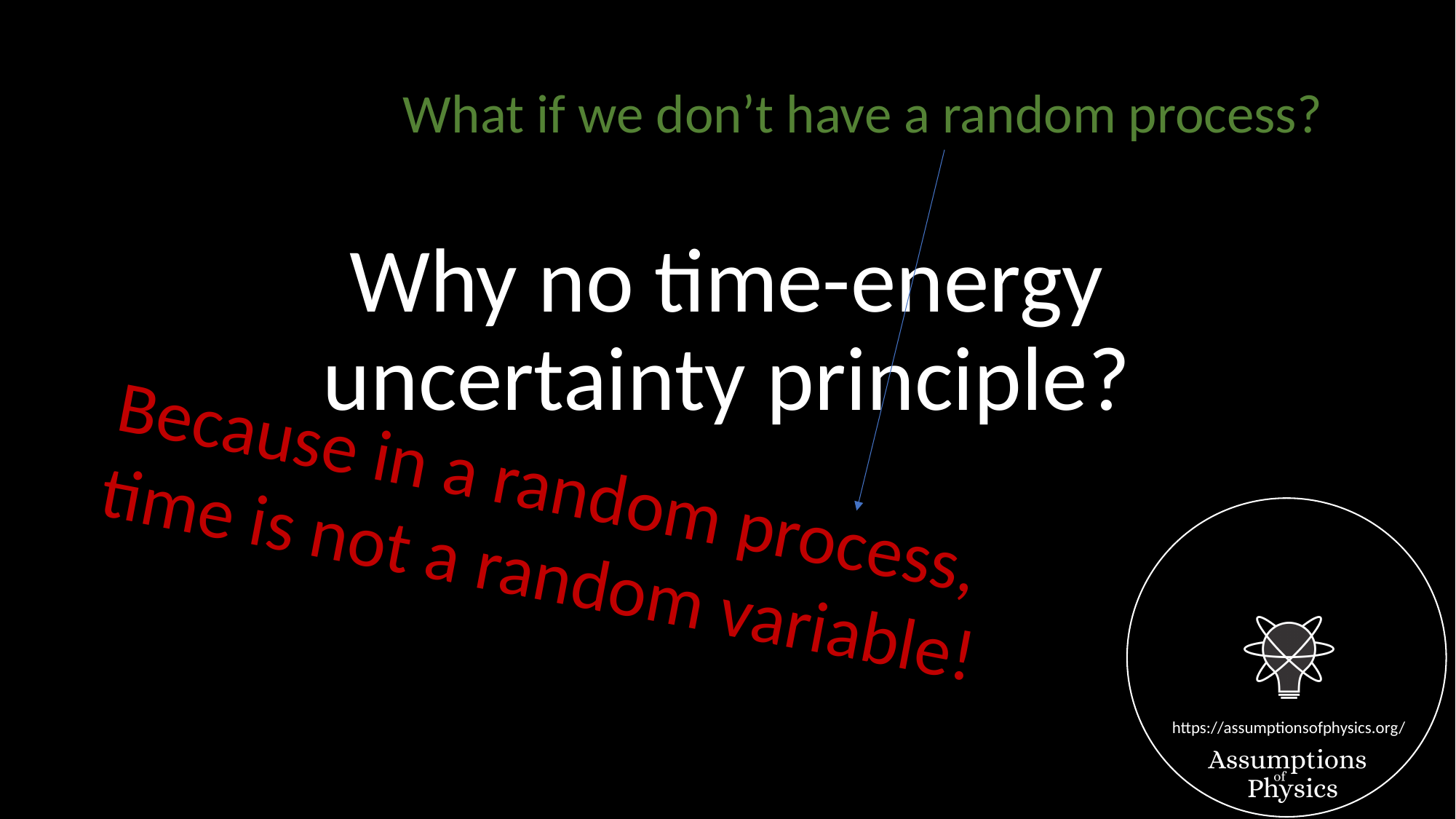

What if we don’t have a random process?
# Why no time-energy uncertainty principle?
Because in a random process,
time is not a random variable!